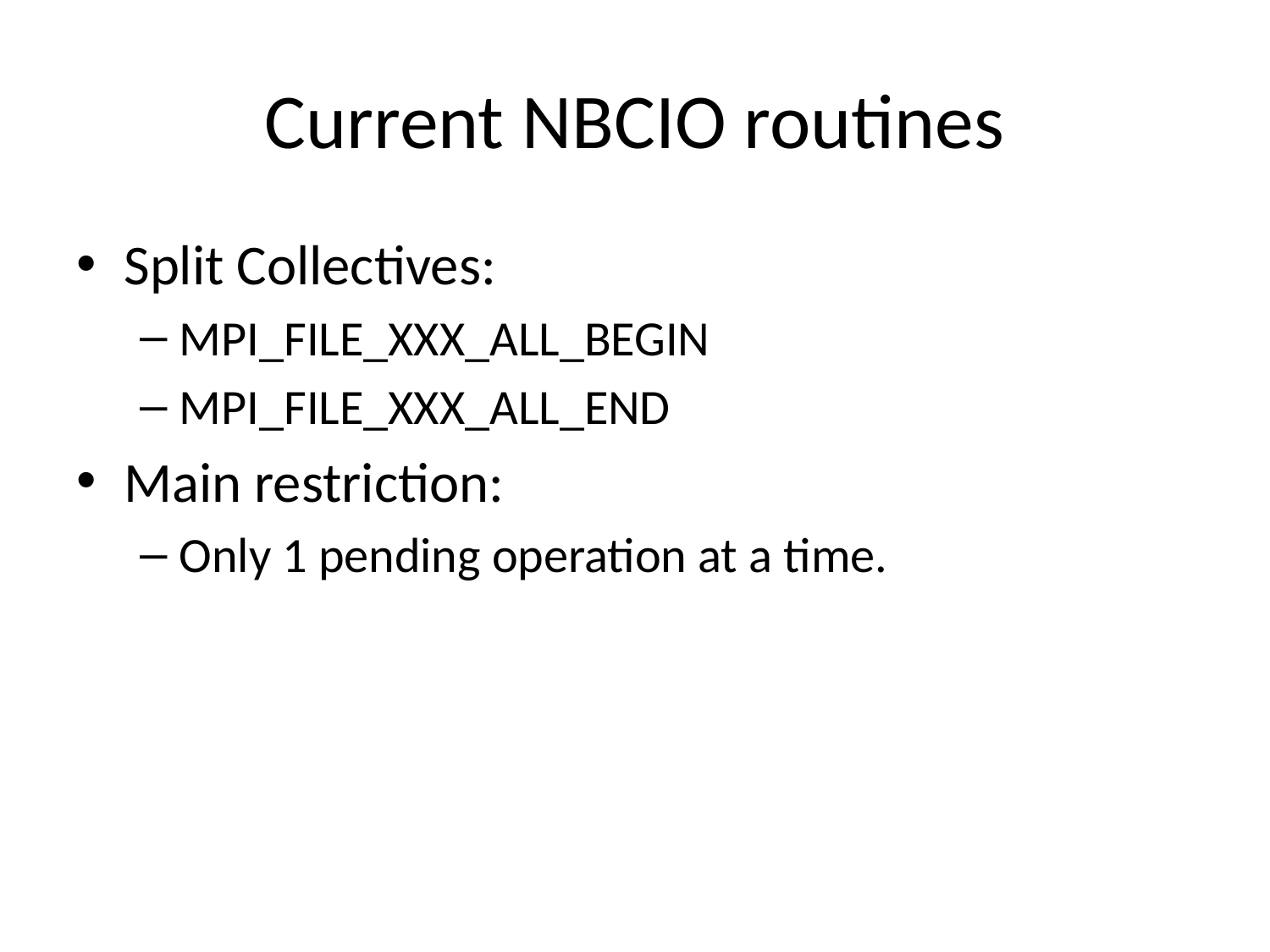

# Current NBCIO routines
Split Collectives:
MPI_FILE_XXX_ALL_BEGIN
MPI_FILE_XXX_ALL_END
Main restriction:
Only 1 pending operation at a time.